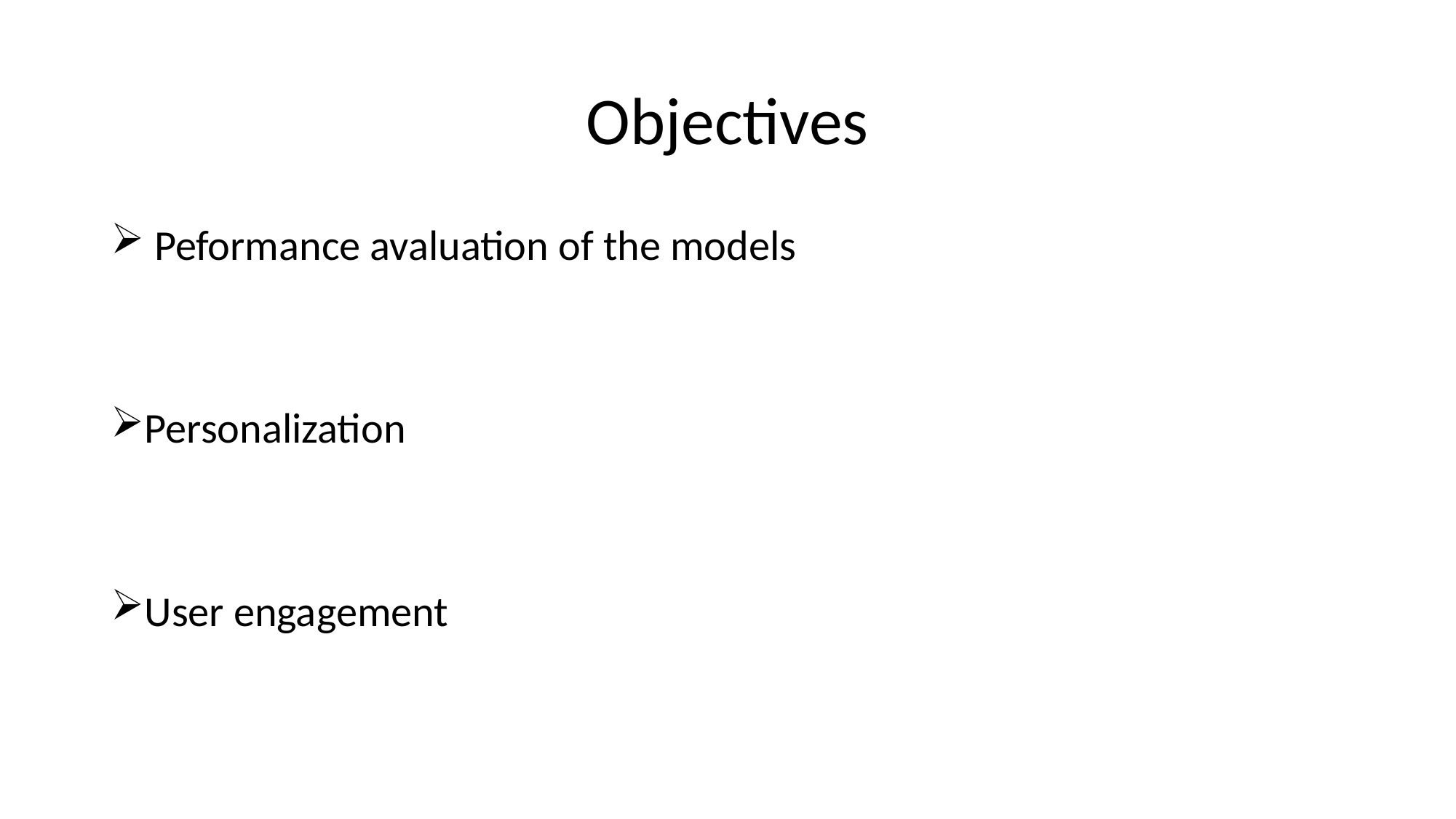

# Objectives
 Peformance avaluation of the models

Personalization

User engagement